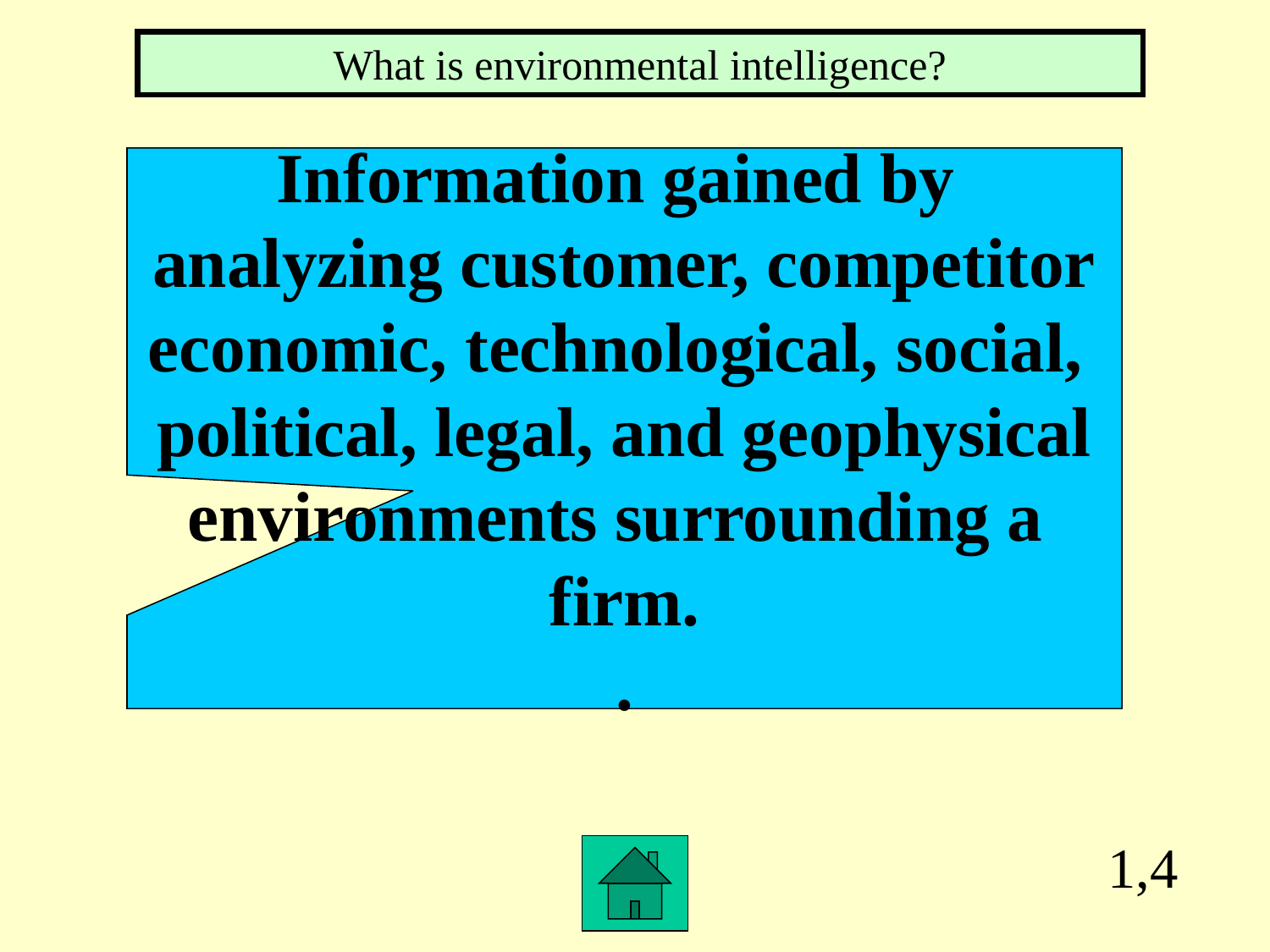

What is environmental intelligence?
Information gained by
analyzing customer, competitor
economic, technological, social,
political, legal, and geophysical
environments surrounding a
firm.
.
1,4